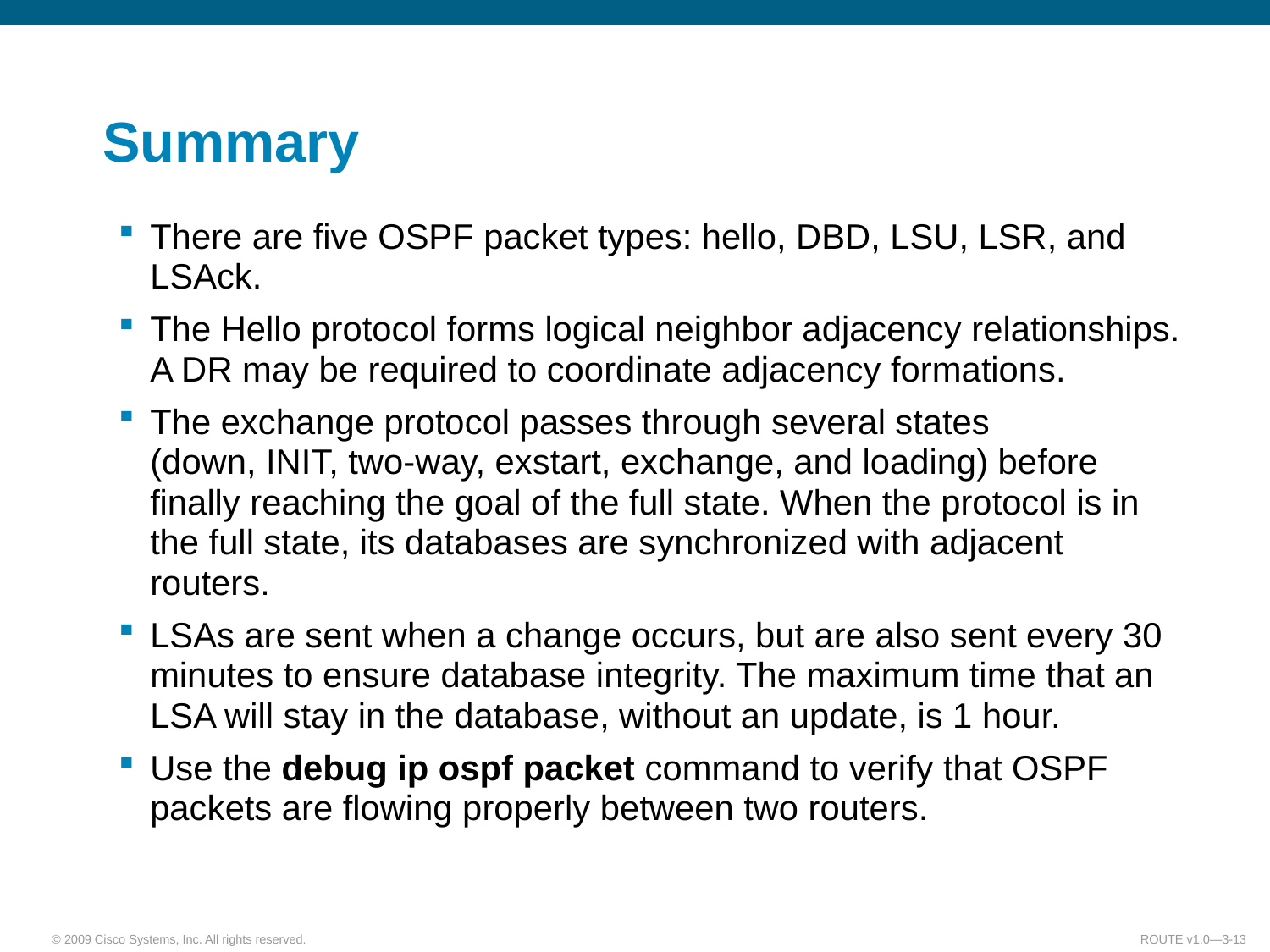

# Summary
There are five OSPF packet types: hello, DBD, LSU, LSR, and LSAck.
The Hello protocol forms logical neighbor adjacency relationships. A DR may be required to coordinate adjacency formations.
The exchange protocol passes through several states
(down, INIT, two-way, exstart, exchange, and loading) before finally reaching the goal of the full state. When the protocol is in the full state, its databases are synchronized with adjacent routers.
LSAs are sent when a change occurs, but are also sent every 30 minutes to ensure database integrity. The maximum time that an LSA will stay in the database, without an update, is 1 hour.
Use the debug ip ospf packet command to verify that OSPF packets are flowing properly between two routers.